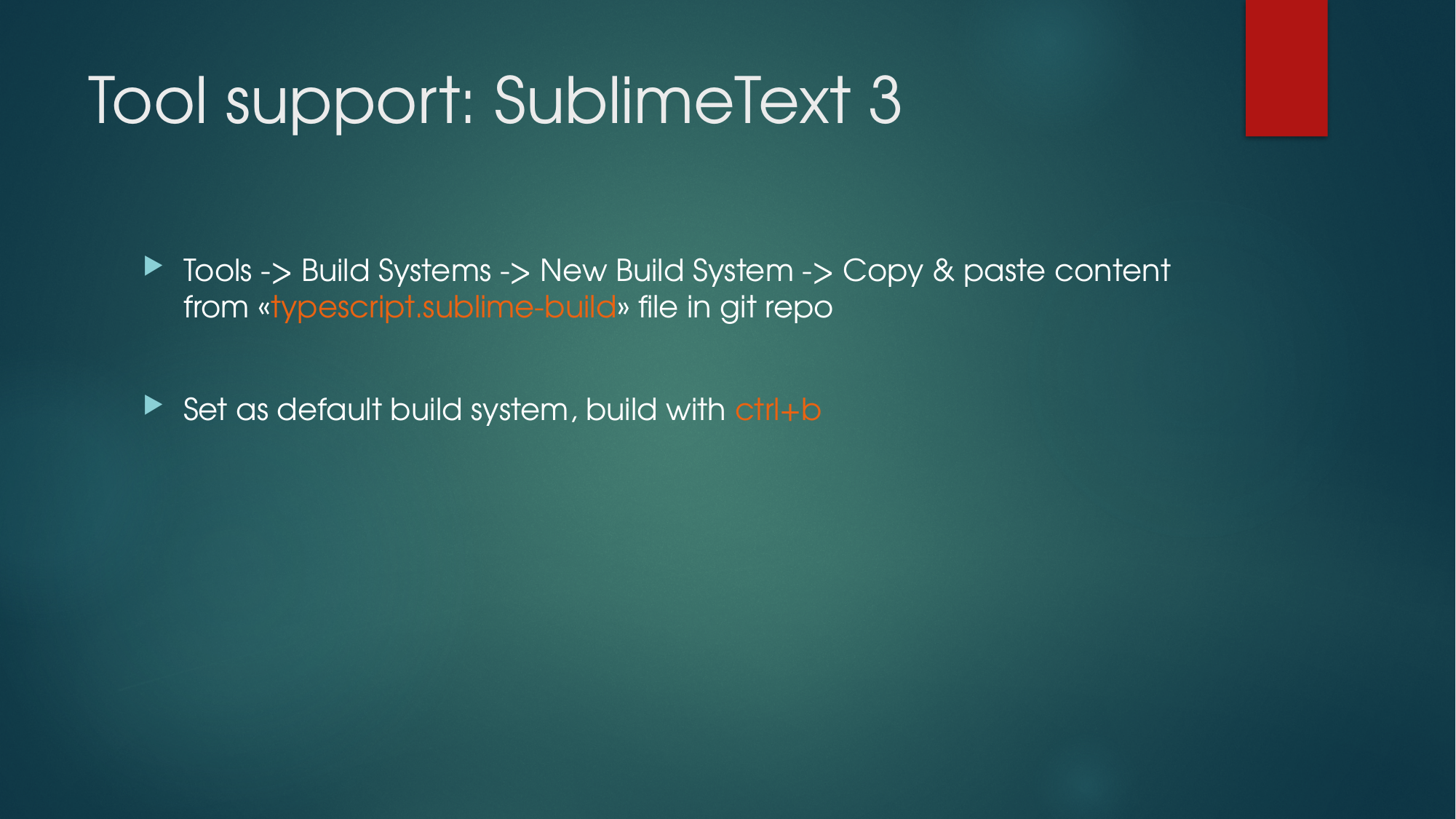

# Tool support: SublimeText 3
Tools -> Build Systems -> New Build System -> Copy & paste content from «typescript.sublime-build» file in git repo

Set as default build system, build with ctrl+b